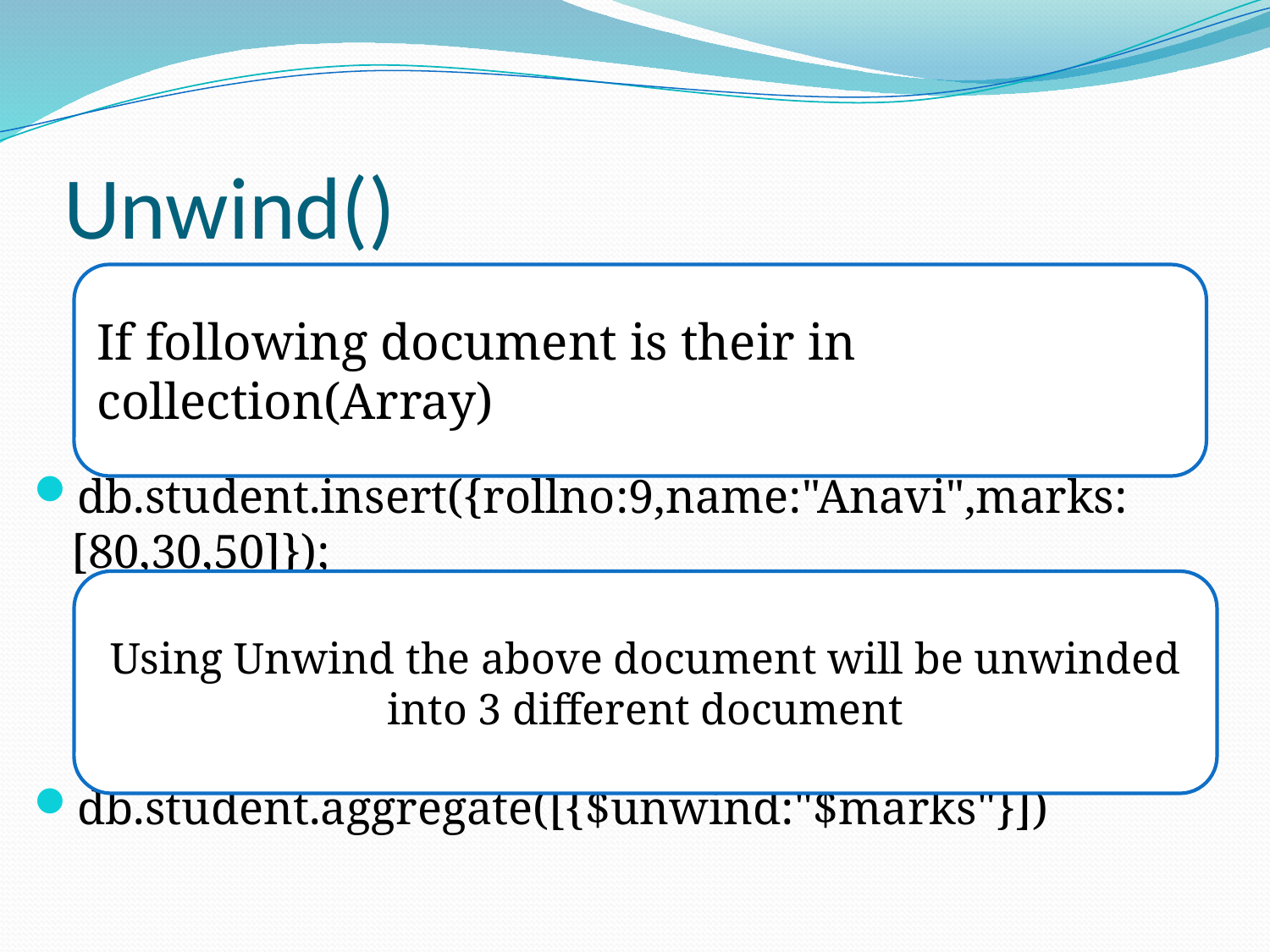

# Unwind()
If following document is their in collection(Array)

db.student.insert({rollno:9,name:"Anavi",marks:[80,30,50]});

db.student.aggregate([{$unwind:"$marks"}])

Using Unwind the above document will be unwinded into 3 different document